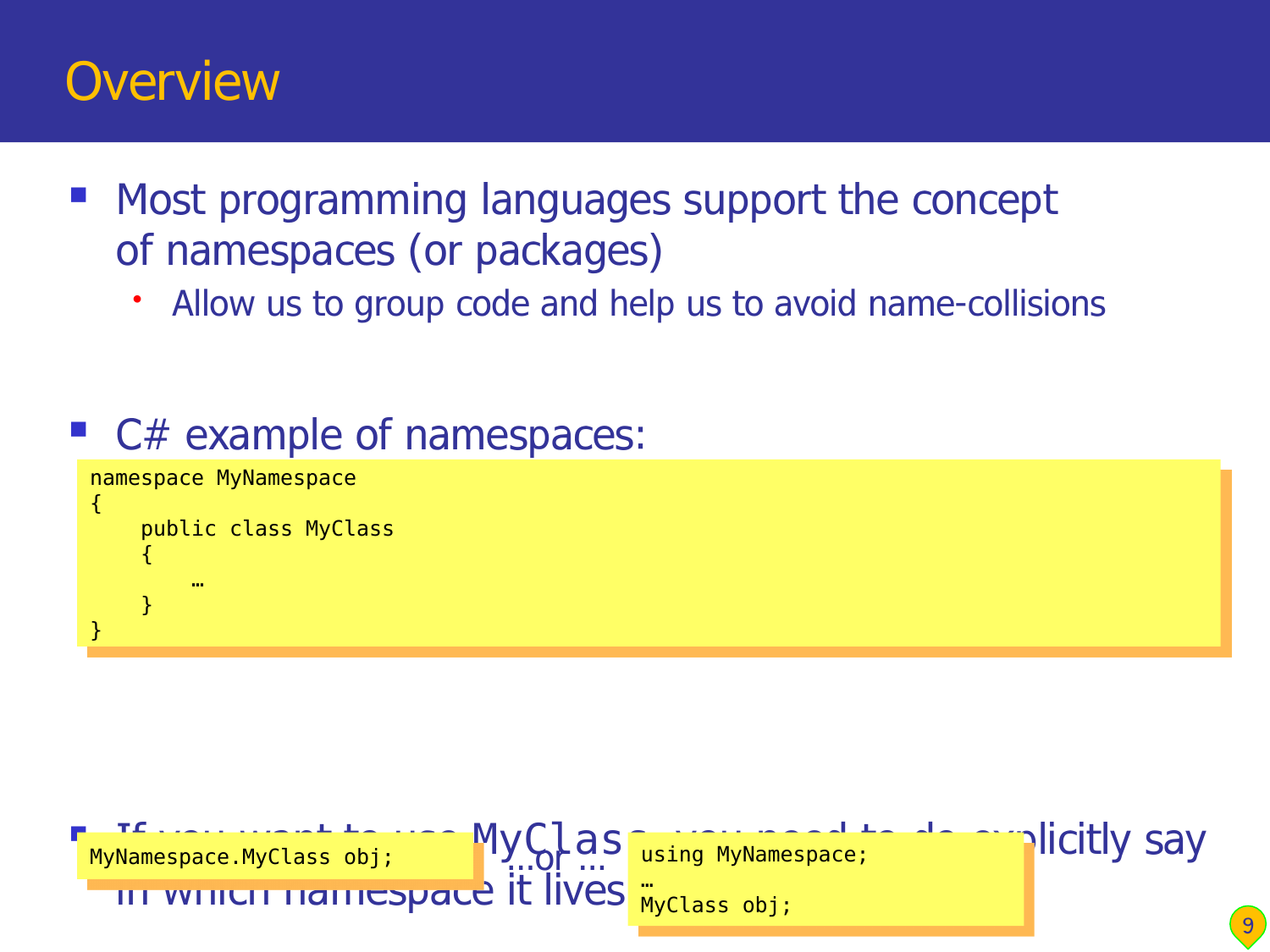

# Overview
Most programming languages support the concept of namespaces (or packages)
Allow us to group code and help us to avoid name-collisions

C# example of namespaces:

If you want to use MyClass, you need to do explicitly say in which namespace it lives:
namespace MyNamespace
{
    public class MyClass
    {
        …
    }
}
…or …
MyNamespace.MyClass obj;
using MyNamespace;
…
MyClass obj;
9